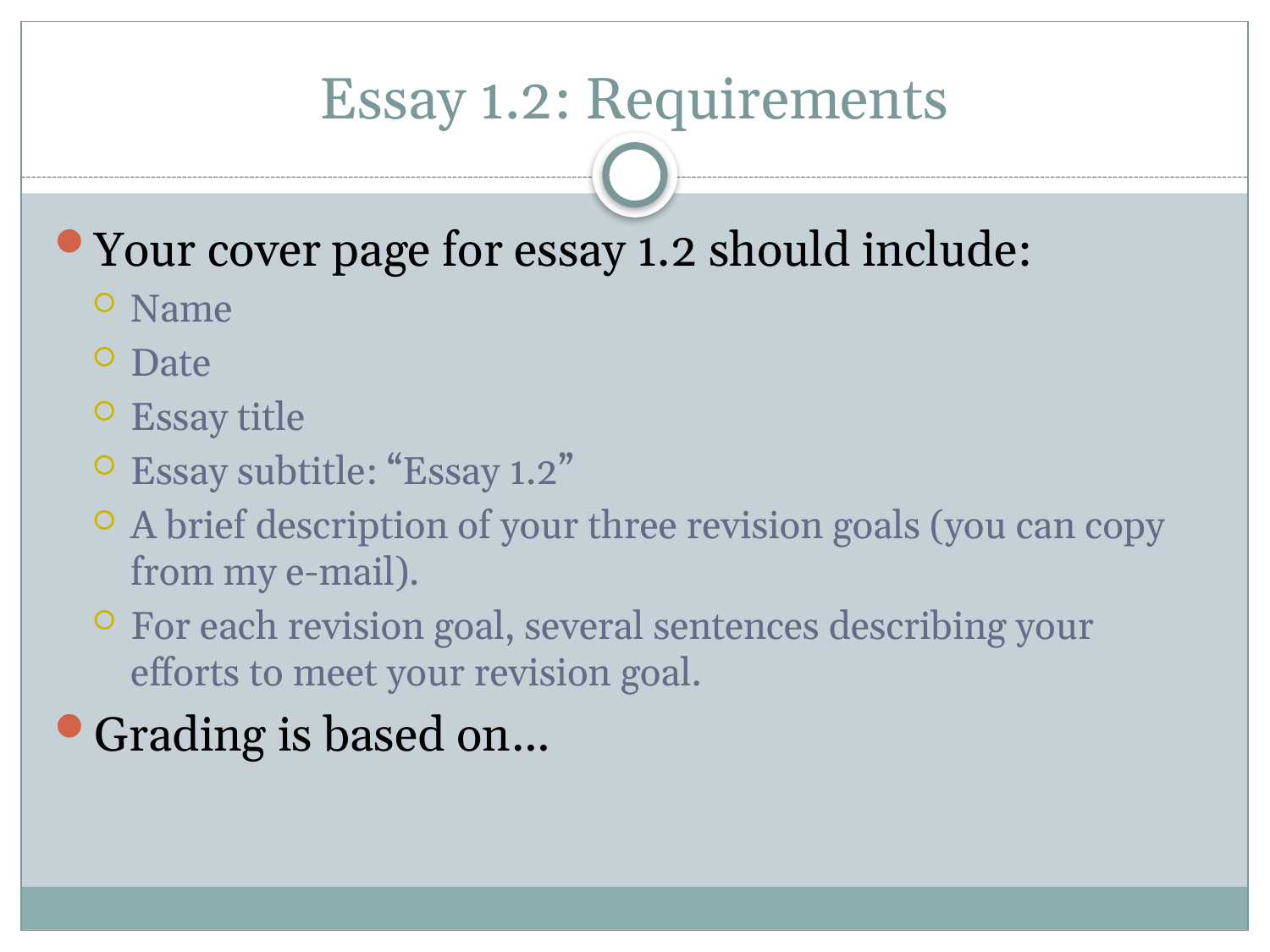

# Essay 1.2: Requirements
Your cover page for essay 1.2 should include:
Name
Date
Essay title
Essay subtitle: “Essay 1.2”
A brief description of your three revision goals (you can copy from my e-mail).
For each revision goal, several sentences describing your efforts to meet your revision goal.
Grading is based on…